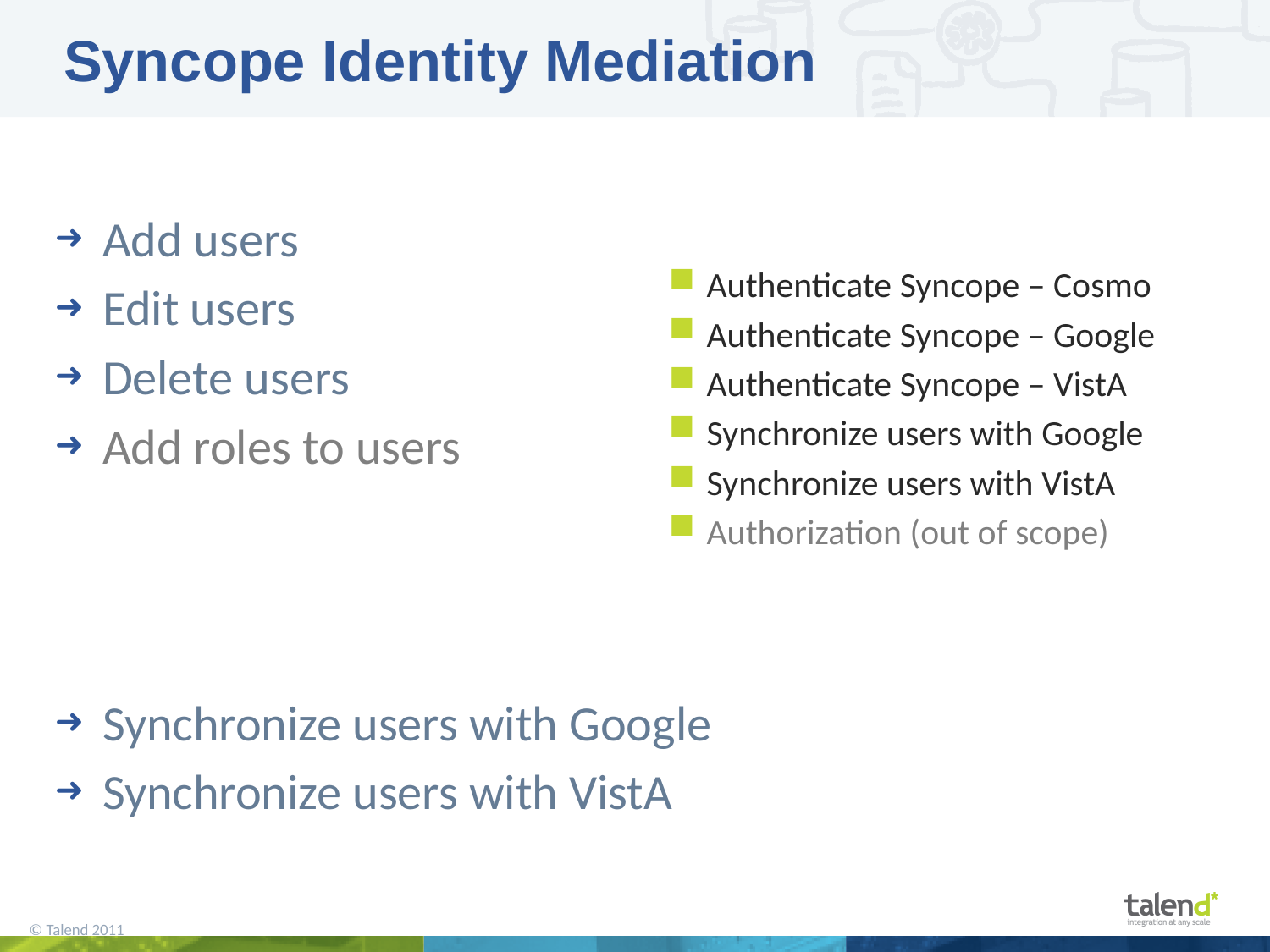

# Syncope Identity Mediation
Add users
Edit users
Delete users
Add roles to users

Synchronize users with Google
Synchronize users with VistA

Authenticate Syncope – Cosmo
Authenticate Syncope – Google
Authenticate Syncope – VistA
Synchronize users with Google
Synchronize users with VistA
Authorization (out of scope)
13
© Talend 2011